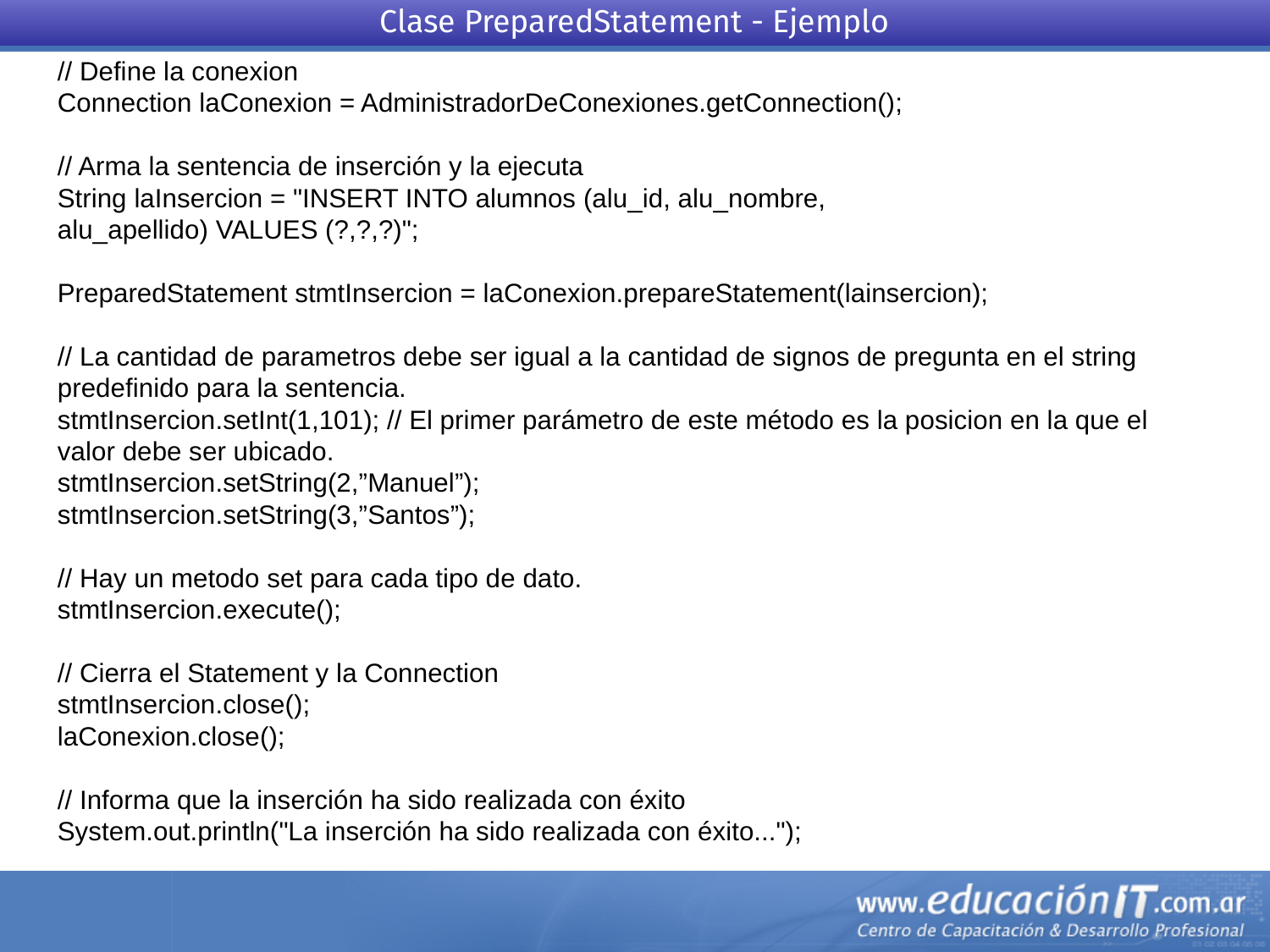

Clase PreparedStatement - Ejemplo
// Define la conexion
Connection laConexion = AdministradorDeConexiones.getConnection();

// Arma la sentencia de inserción y la ejecuta
String laInsercion = "INSERT INTO alumnos (alu_id, alu_nombre,
alu_apellido) VALUES (?,?,?)";

PreparedStatement stmtInsercion = laConexion.prepareStatement(lainsercion);

// La cantidad de parametros debe ser igual a la cantidad de signos de pregunta en el string predefinido para la sentencia.
stmtInsercion.setInt(1,101); // El primer parámetro de este método es la posicion en la que el valor debe ser ubicado.
stmtInsercion.setString(2,”Manuel”);
stmtInsercion.setString(3,”Santos”);

// Hay un metodo set para cada tipo de dato.
stmtInsercion.execute();

// Cierra el Statement y la Connection
stmtInsercion.close();
laConexion.close();

// Informa que la inserción ha sido realizada con éxito
System.out.println("La inserción ha sido realizada con éxito...");